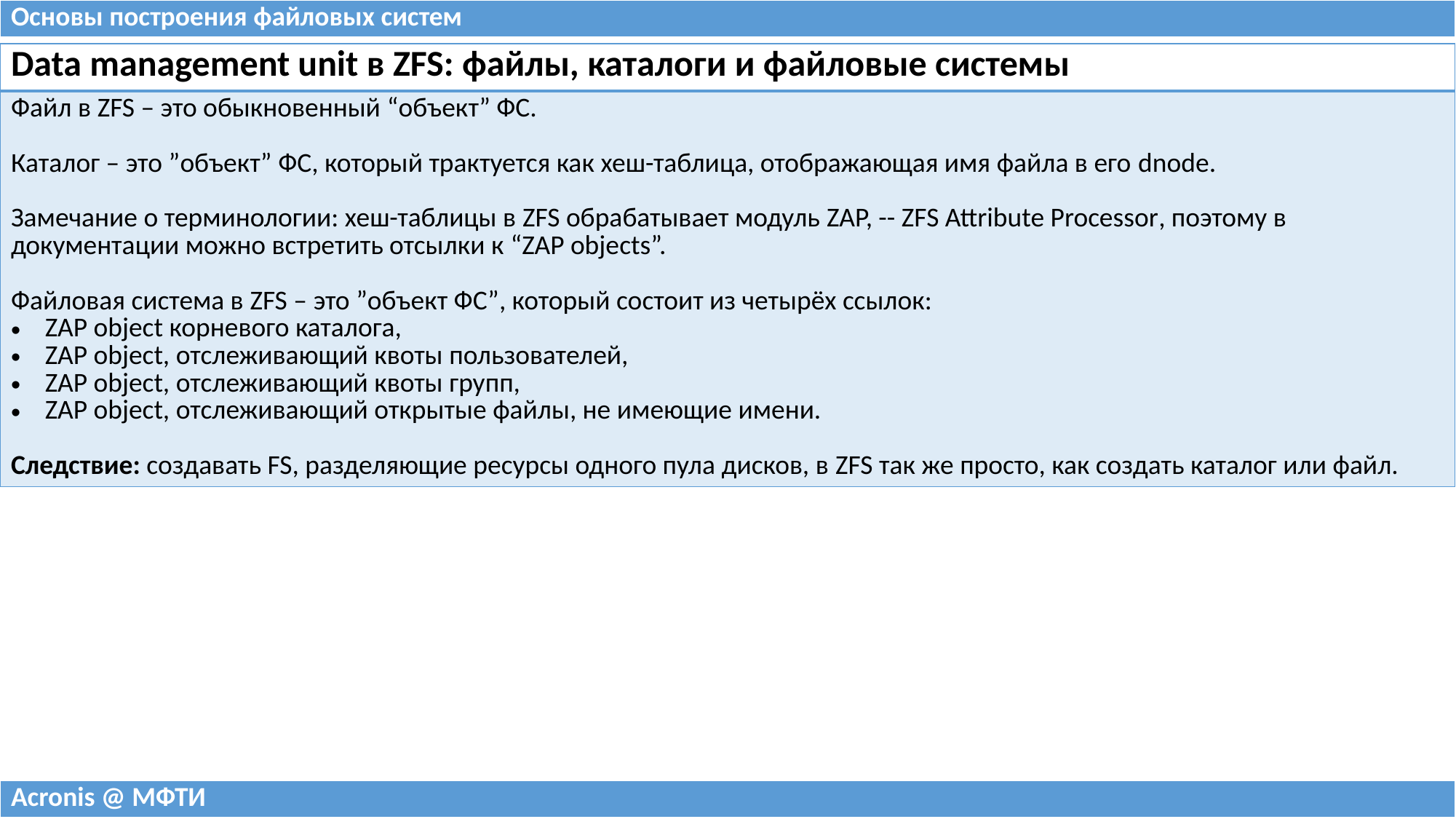

| Основы построения файловых систем |
| --- |
| Data management unit в ZFS: файлы, каталоги и файловые системы |
| --- |
| Файл в ZFS – это обыкновенный “объект” ФС. Каталог – это ”объект” ФС, который трактуется как хеш-таблица, отображающая имя файла в его dnode. Замечание о терминологии: хеш-таблицы в ZFS обрабатывает модуль ZAP, -- ZFS Attribute Processor, поэтому в документации можно встретить отсылки к “ZAP objects”. Файловая система в ZFS – это ”объект ФС”, который состоит из четырёх ссылок: ZAP object корневого каталога, ZAP object, отслеживающий квоты пользователей, ZAP object, отслеживающий квоты групп, ZAP object, отслеживающий открытые файлы, не имеющие имени. Следствие: создавать FS, разделяющие ресурсы одного пула дисков, в ZFS так же просто, как создать каталог или файл. |
| Acronis @ МФТИ |
| --- |